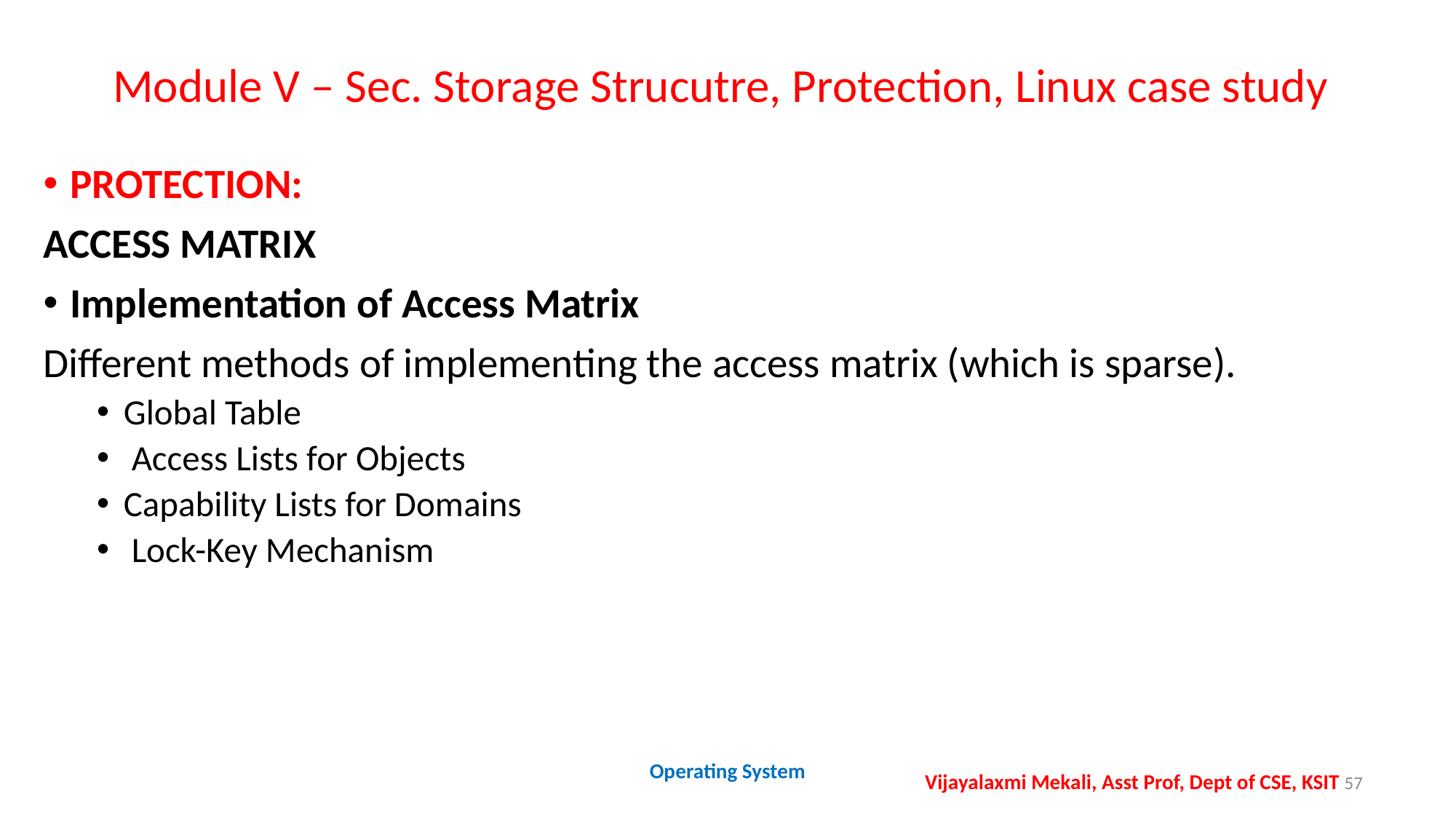

# Module V – Sec. Storage Strucutre, Protection, Linux case study
PROTECTION:
ACCESS MATRIX
Implementation of Access Matrix
Different methods of implementing the access matrix (which is sparse).
Global Table
 Access Lists for Objects
Capability Lists for Domains
 Lock-Key Mechanism

Operating System

Vijayalaxmi Mekali, Asst Prof, Dept of CSE, KSIT 57